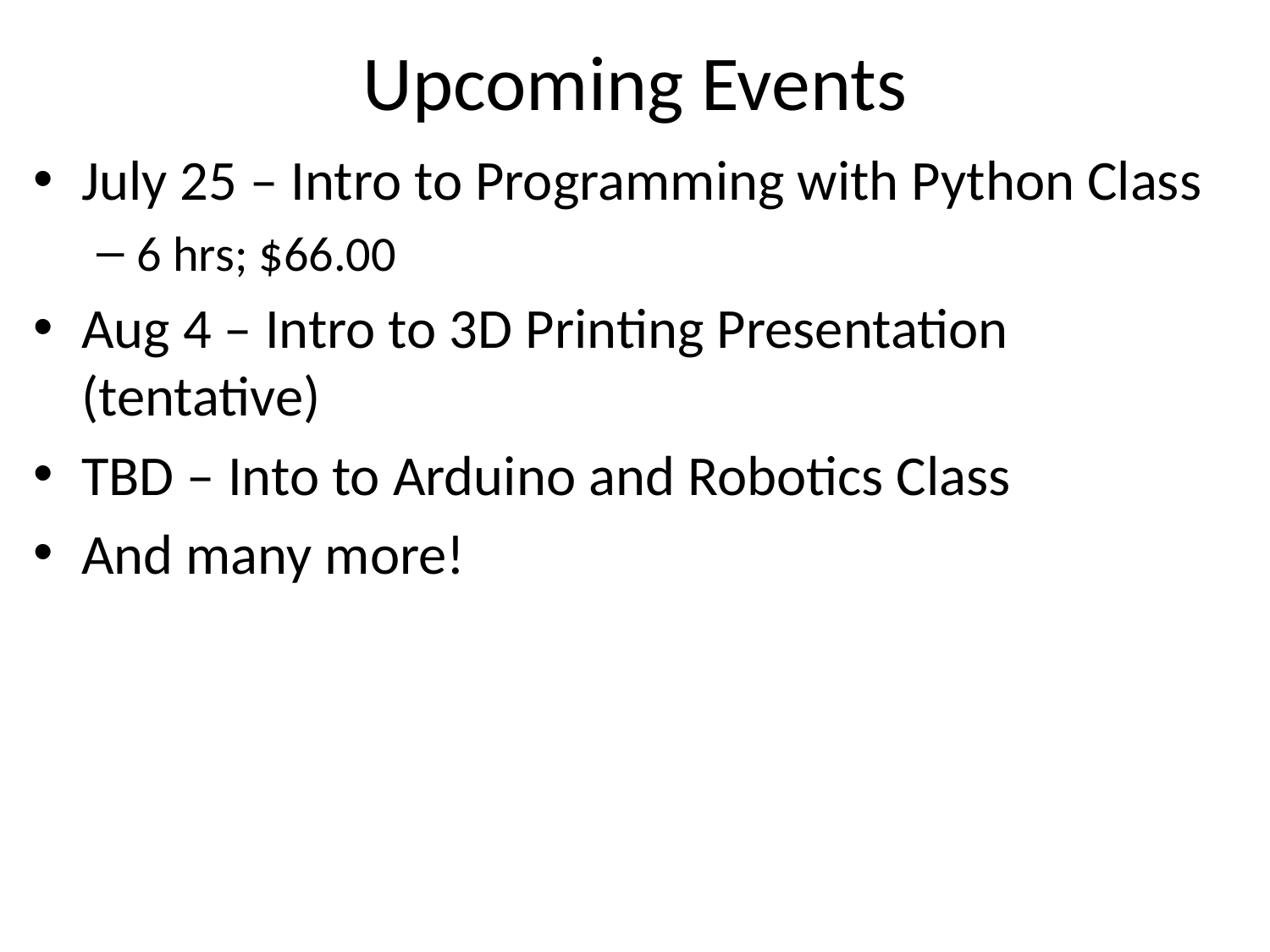

# Upcoming Events
July 25 – Intro to Programming with Python Class
6 hrs; $66.00
Aug 4 – Intro to 3D Printing Presentation (tentative)
TBD – Into to Arduino and Robotics Class
And many more!